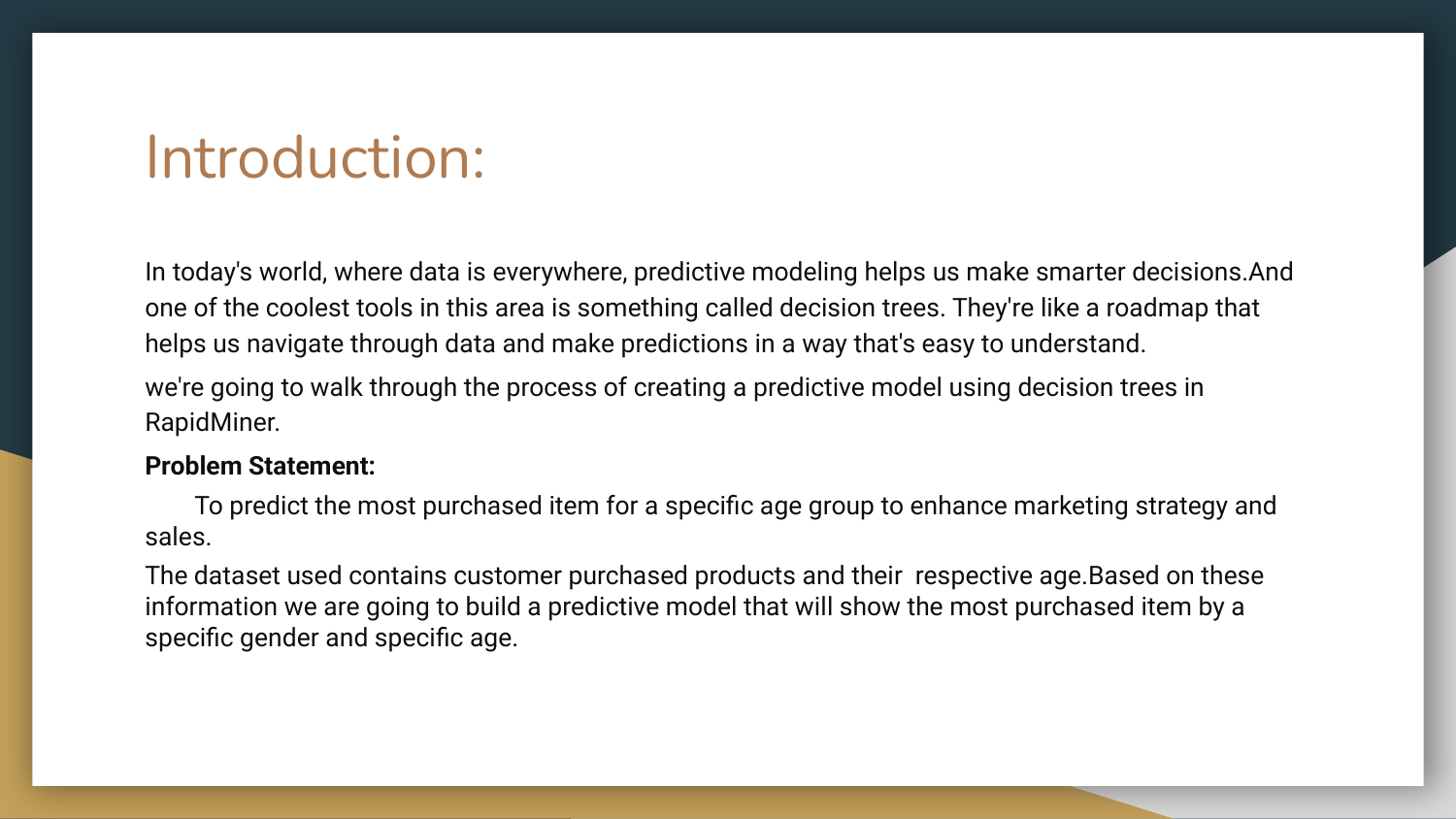

# Introduction:
In today's world, where data is everywhere, predictive modeling helps us make smarter decisions.And one of the coolest tools in this area is something called decision trees. They're like a roadmap that helps us navigate through data and make predictions in a way that's easy to understand.
we're going to walk through the process of creating a predictive model using decision trees in RapidMiner.
Problem Statement:
	To predict the most purchased item for a specific age group to enhance marketing strategy and sales.
The dataset used contains customer purchased products and their  respective age.Based on these information we are going to build a predictive model that will show the most purchased item by a specific gender and specific age.